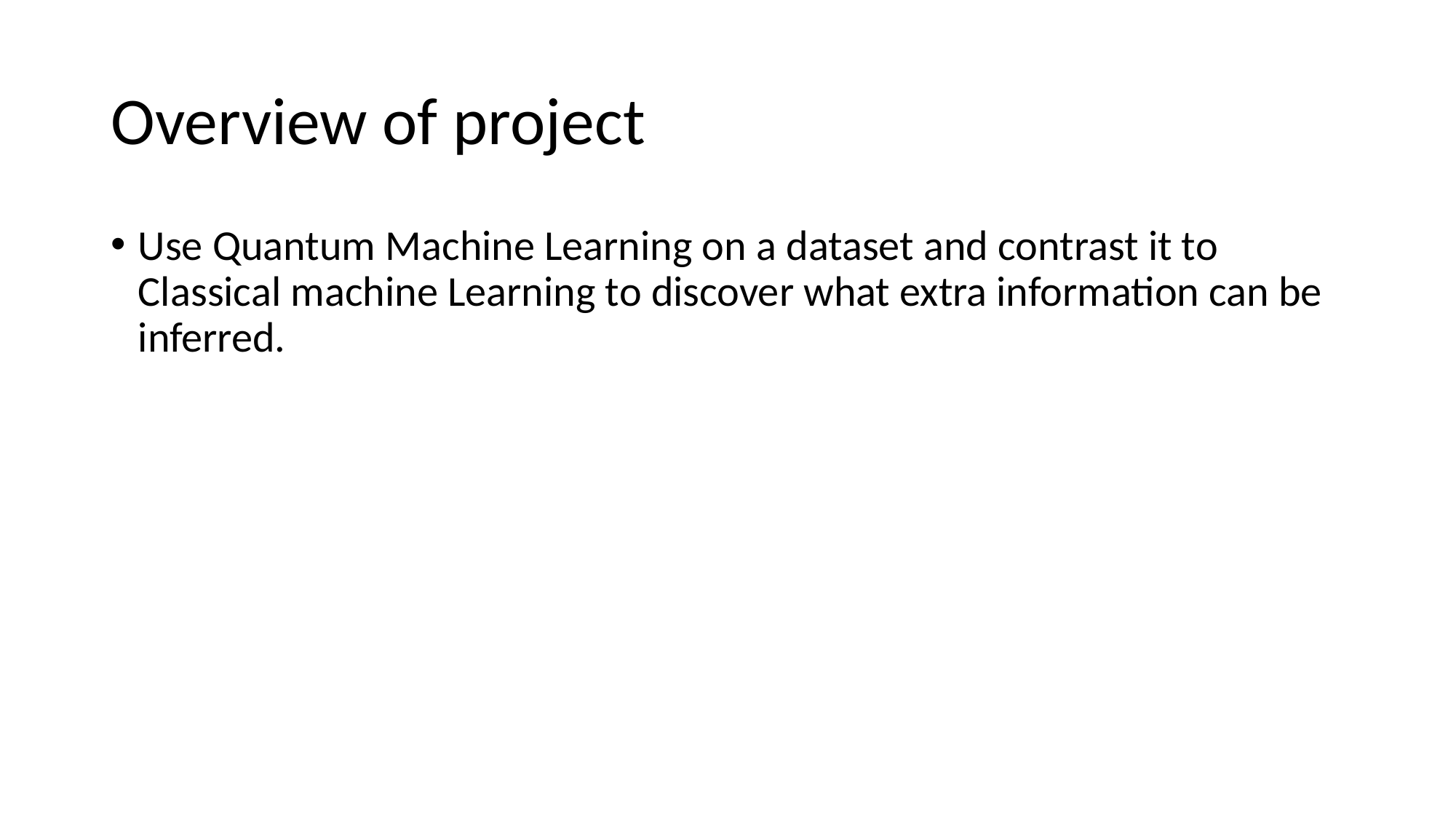

# Overview of project
Use Quantum Machine Learning on a dataset and contrast it to Classical machine Learning to discover what extra information can be inferred.